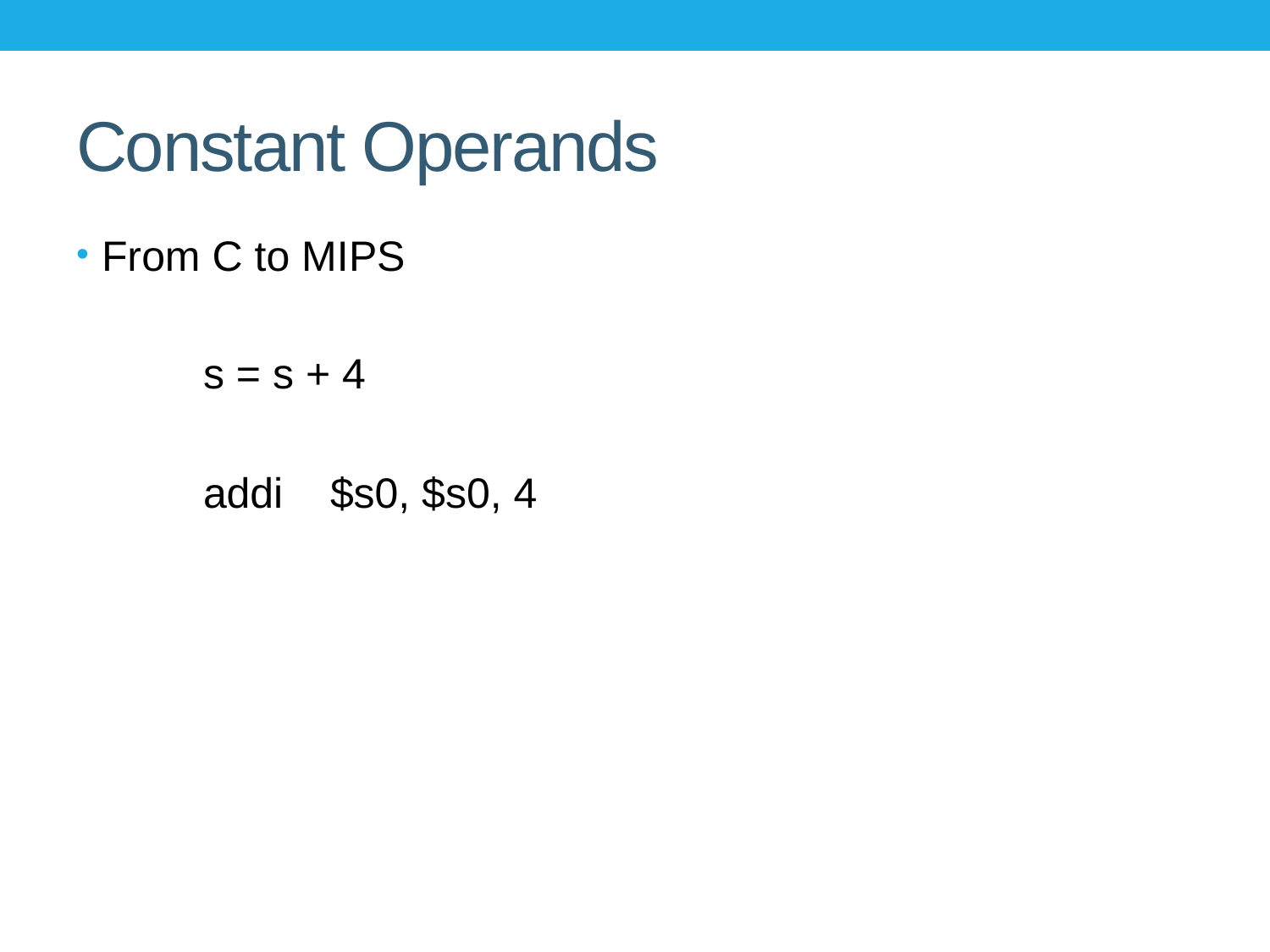

# Constant Operands
From C to MIPS

	s = s + 4

	addi	$s0, $s0, 4